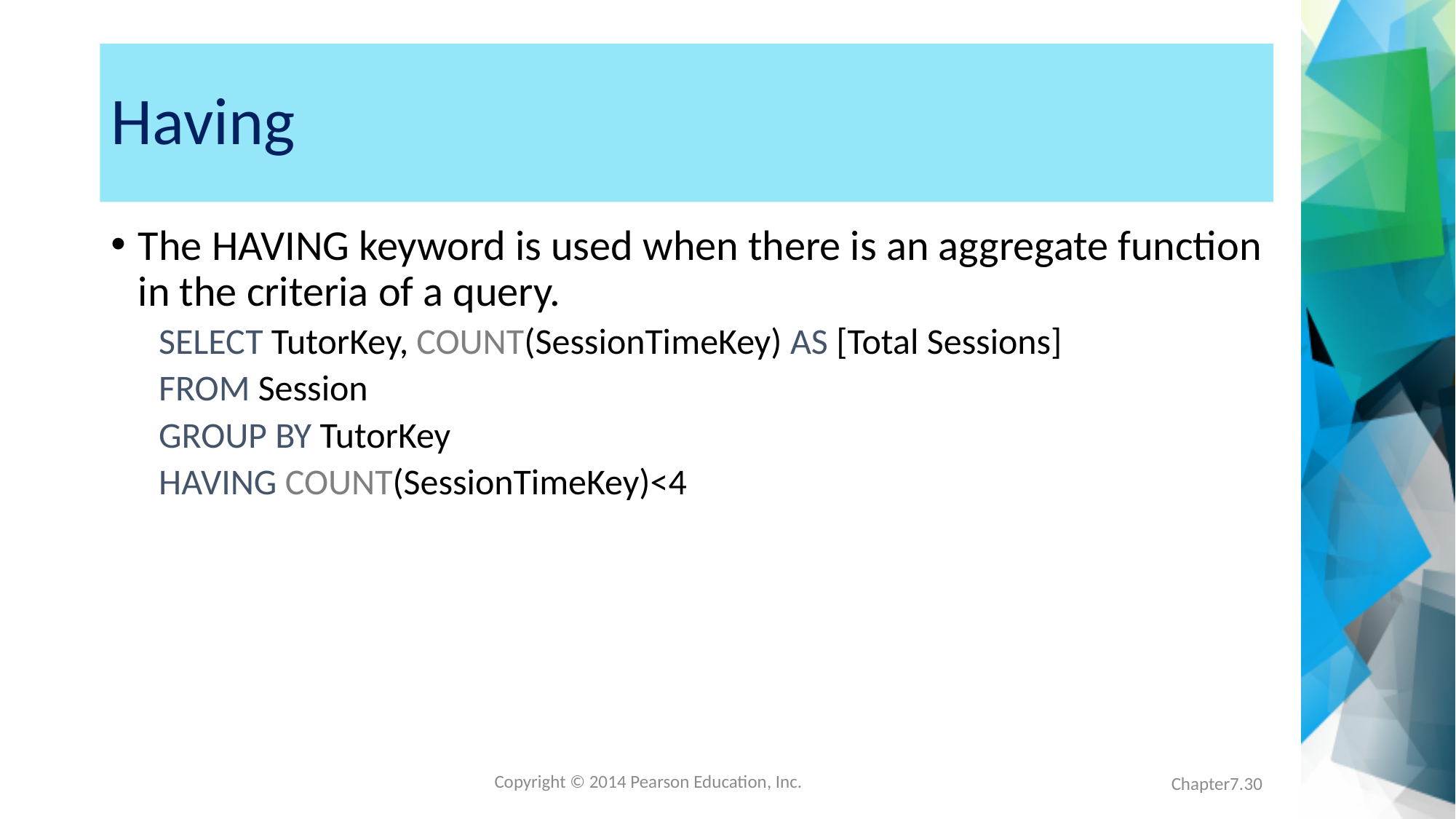

# Having
The HAVING keyword is used when there is an aggregate function in the criteria of a query.
SELECT TutorKey, COUNT(SessionTimeKey) AS [Total Sessions]
FROM Session
GROUP BY TutorKey
HAVING COUNT(SessionTimeKey)<4
Chapter7.30